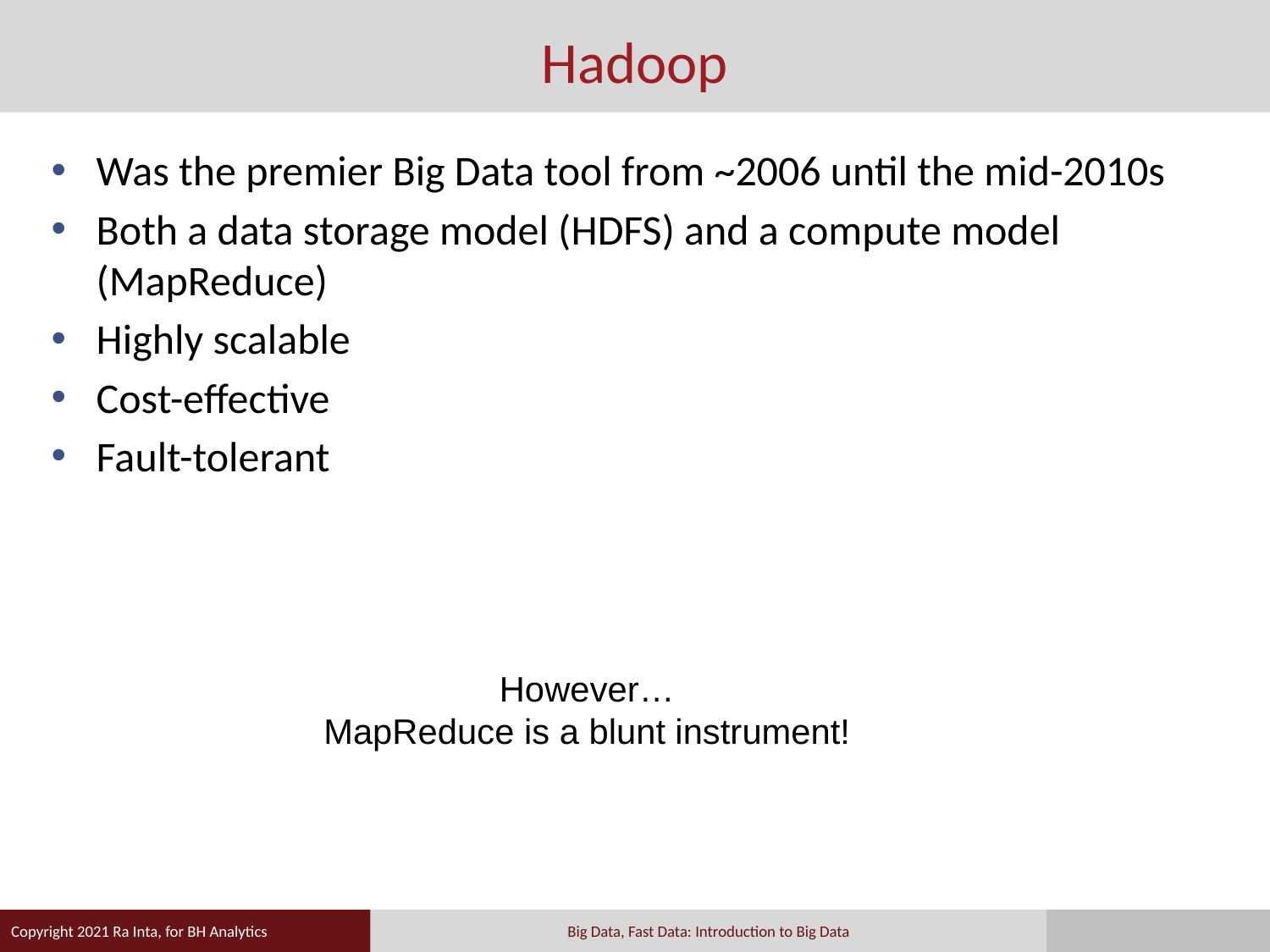

# Hadoop
Was the premier Big Data tool from ~2006 until the mid-2010s
Both a data storage model (HDFS) and a compute model (MapReduce)
Highly scalable
Cost-effective
Fault-tolerant
However…
MapReduce is a blunt instrument!